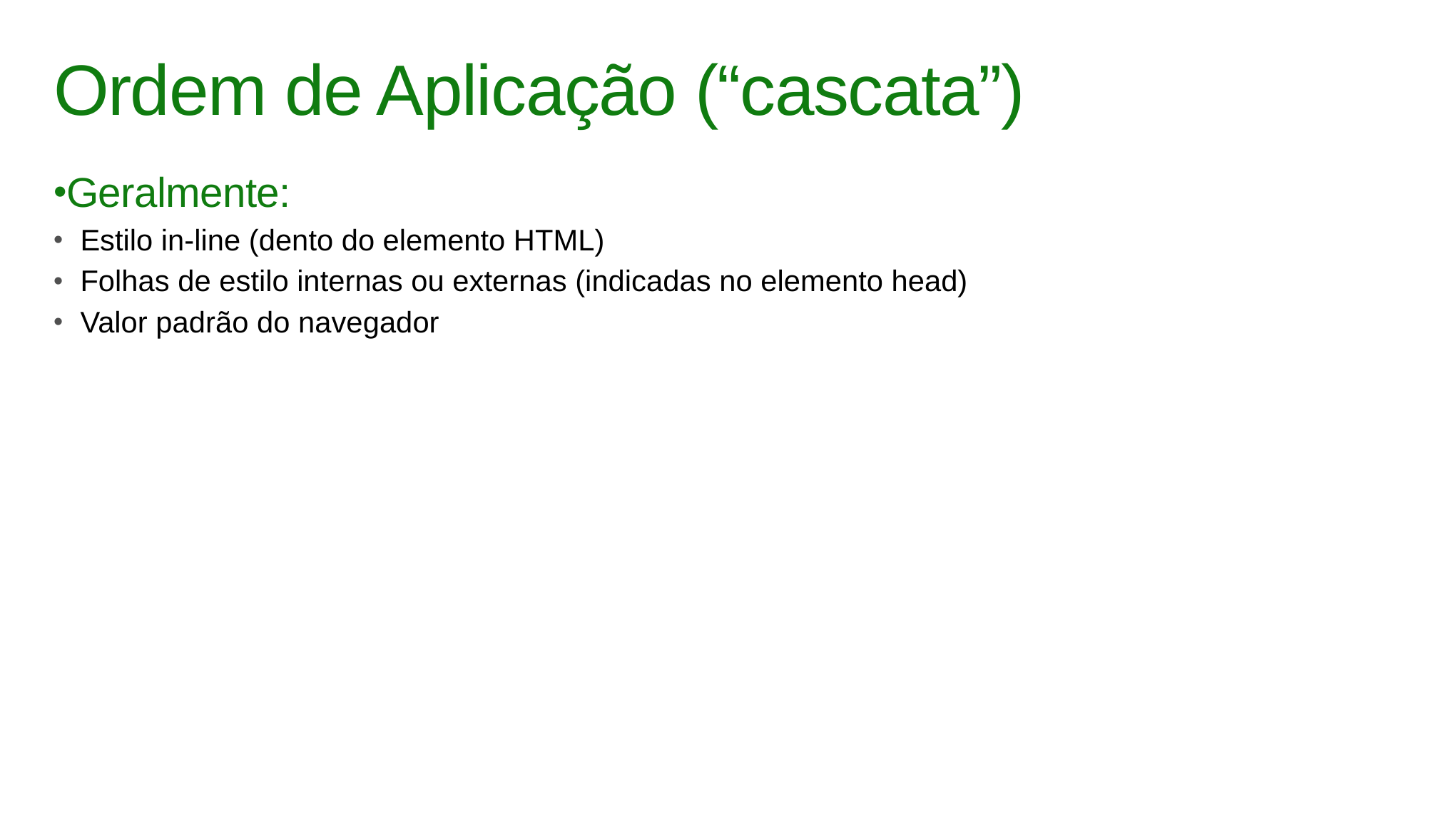

# Ordem de Aplicação (“cascata”)
Geralmente:
Estilo in-line (dento do elemento HTML)
Folhas de estilo internas ou externas (indicadas no elemento head)
Valor padrão do navegador